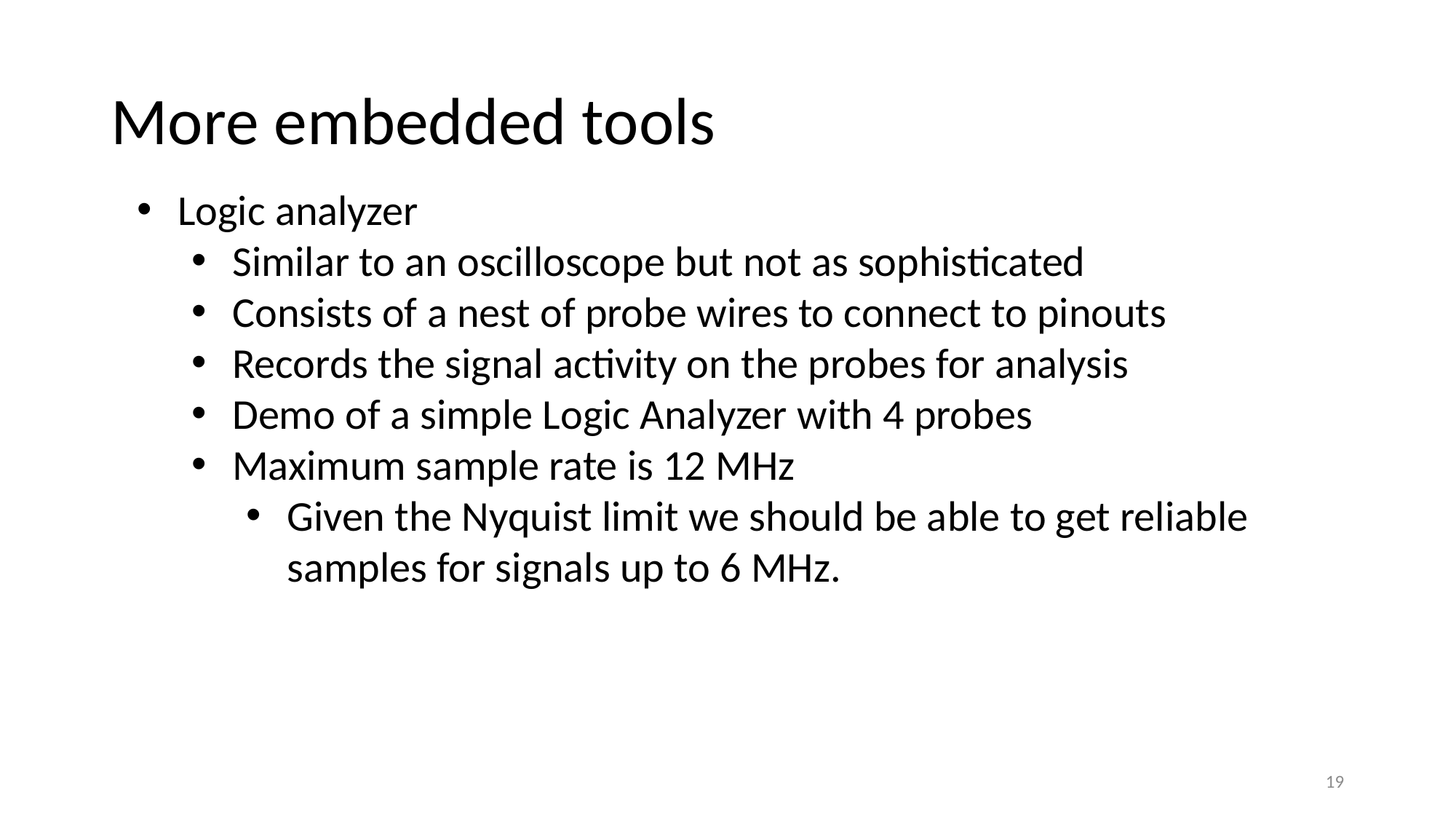

# More embedded tools
Logic analyzer
Similar to an oscilloscope but not as sophisticated
Consists of a nest of probe wires to connect to pinouts
Records the signal activity on the probes for analysis
Demo of a simple Logic Analyzer with 4 probes
Maximum sample rate is 12 MHz
Given the Nyquist limit we should be able to get reliable samples for signals up to 6 MHz.

19